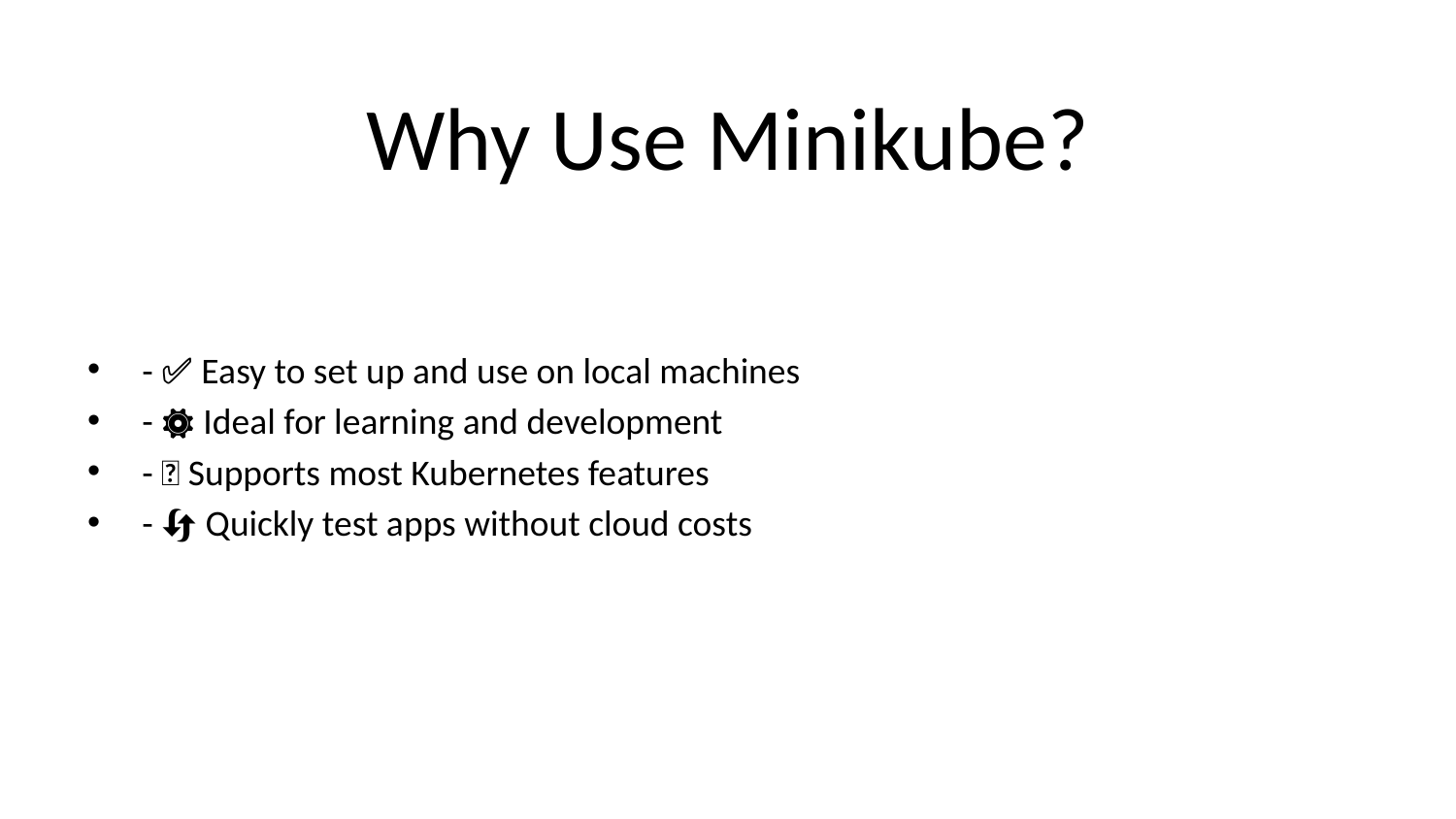

# Why Use Minikube?

- ✅ Easy to set up and use on local machines
- ⚙️ Ideal for learning and development
- 🧪 Supports most Kubernetes features
- 🔄 Quickly test apps without cloud costs